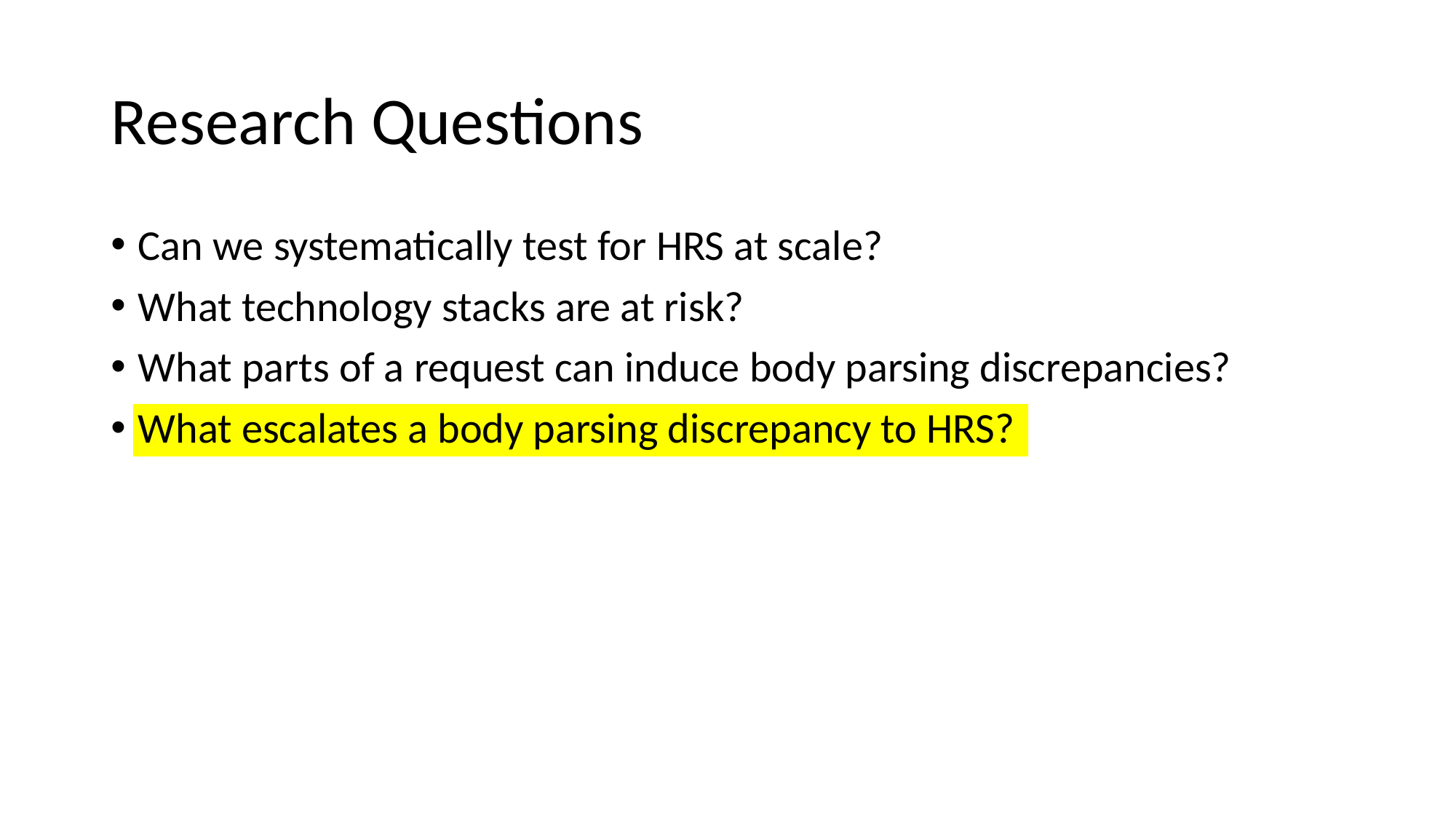

# Research Questions
Can we systematically test for HRS at scale?
What technology stacks are at risk?
What parts of a request can induce body parsing discrepancies?
What escalates a body parsing discrepancy to HRS?